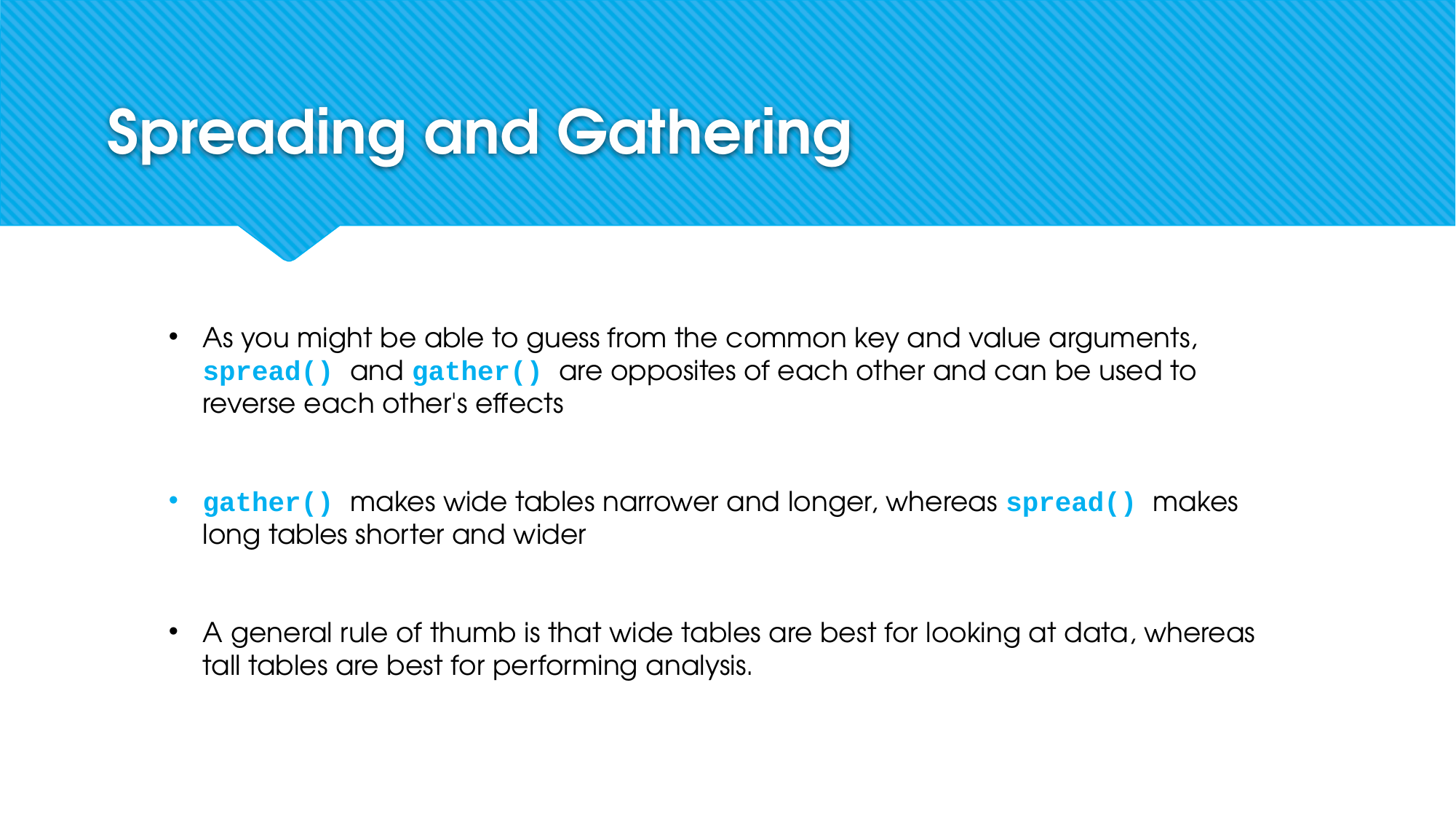

# Spreading and Gathering
As you might be able to guess from the common key and value arguments, spread() and gather() are opposites of each other and can be used to reverse each other's effects

gather() makes wide tables narrower and longer, whereas spread() makes long tables shorter and wider

A general rule of thumb is that wide tables are best for looking at data, whereas tall tables are best for performing analysis.